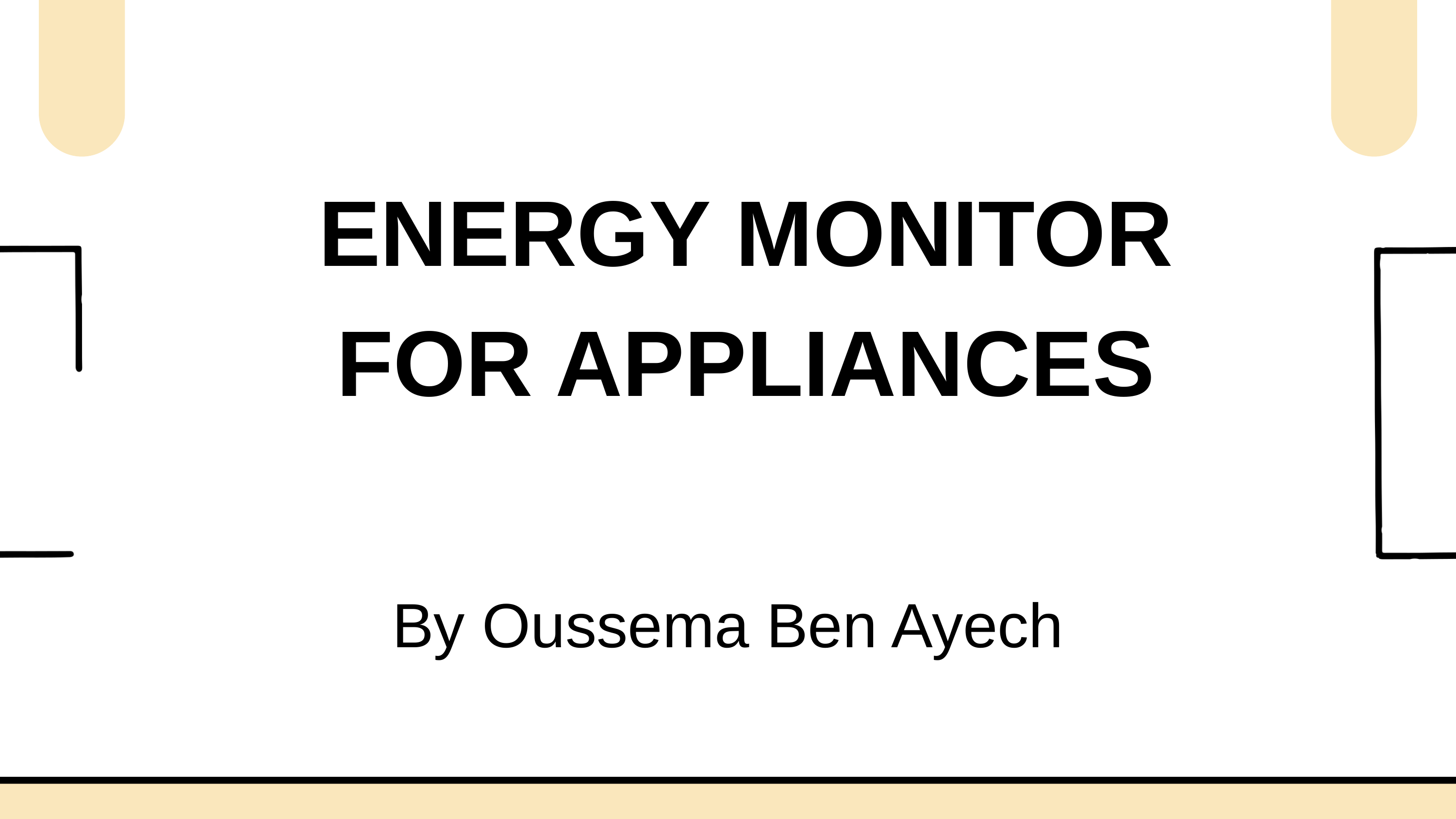

ENERGY MONITOR FOR APPLIANCES

By Oussema Ben Ayech